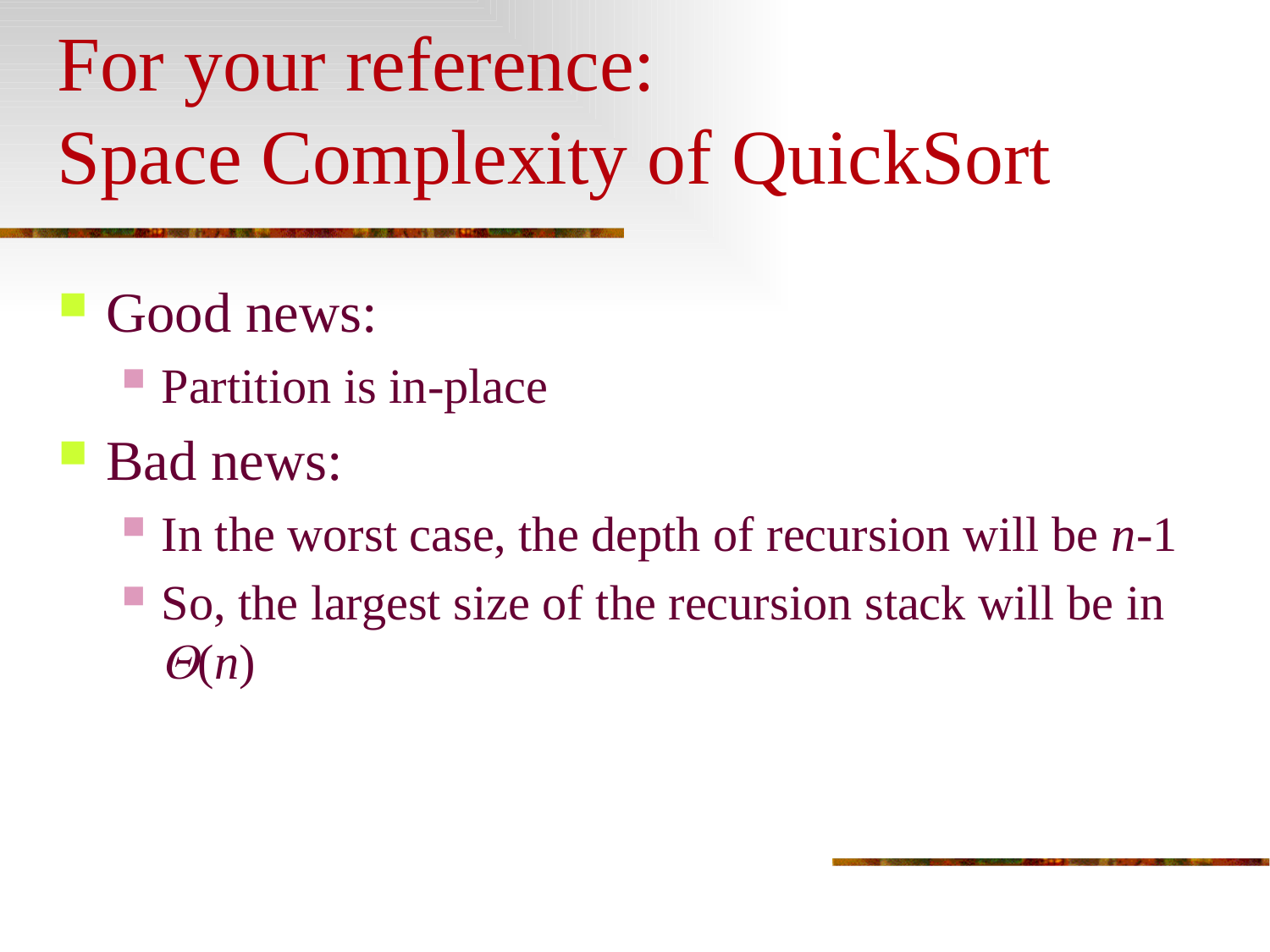

# For your reference: Space Complexity of QuickSort
Good news:
Partition is in-place
Bad news:
In the worst case, the depth of recursion will be n-1
So, the largest size of the recursion stack will be in Θ(n)